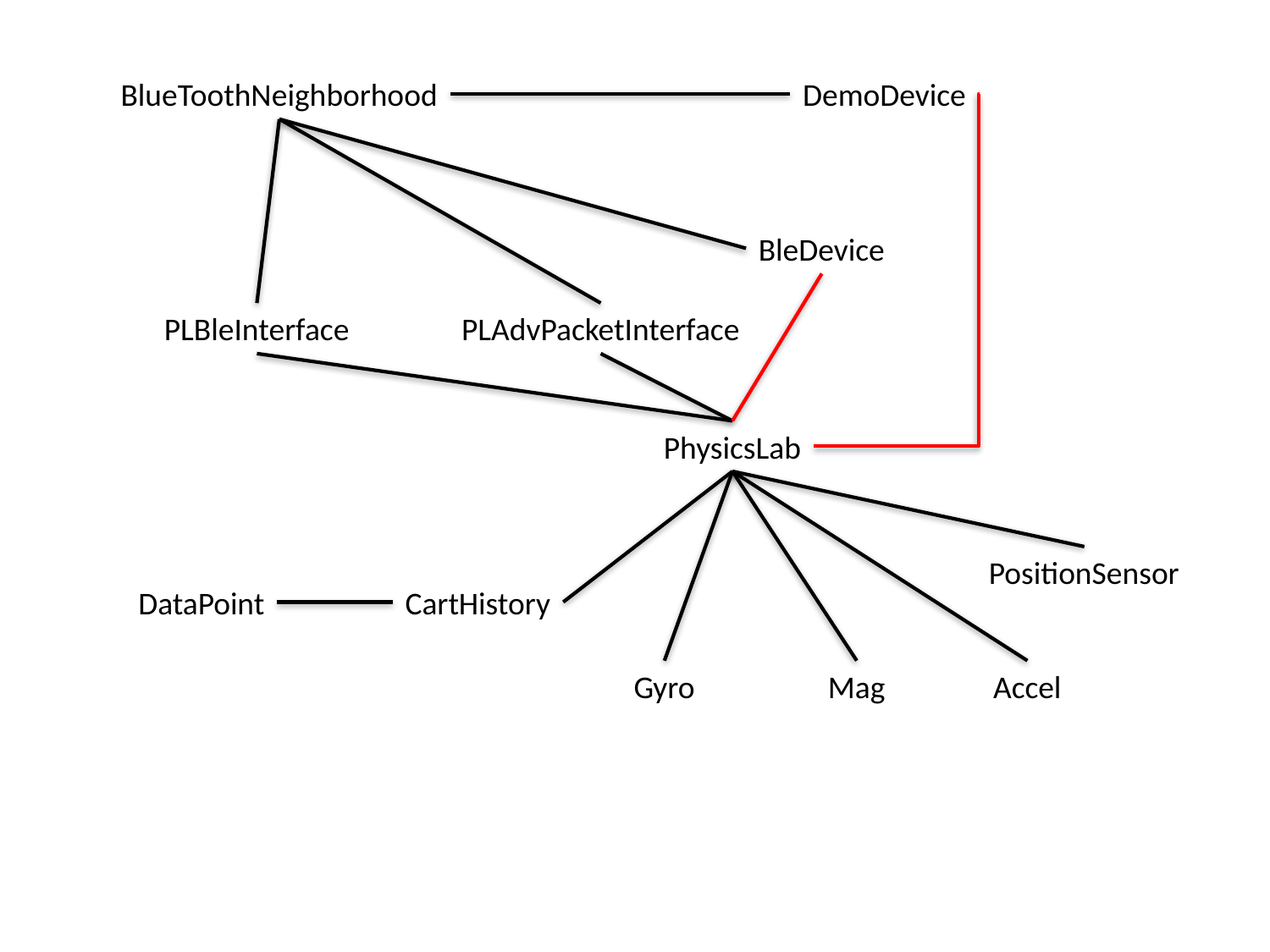

BlueToothNeighborhood
DemoDevice
BleDevice
PLBleInterface
PLAdvPacketInterface
PhysicsLab
PositionSensor
DataPoint
CartHistory
Gyro
Mag
Accel